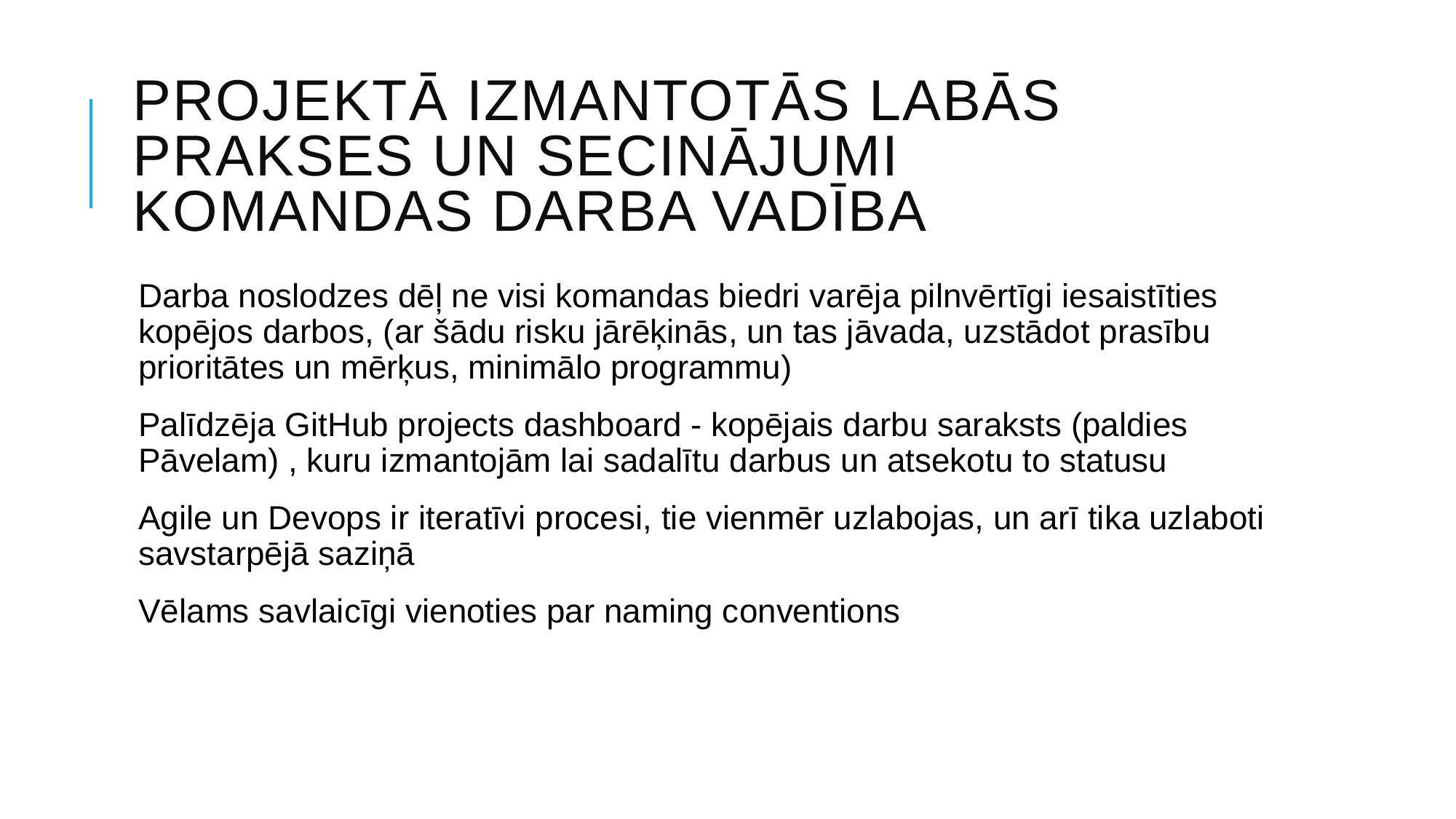

# Projektā izmantotās labās prakses un secinājumi Komandas darba vadība
Darba noslodzes dēļ ne visi komandas biedri varēja pilnvērtīgi iesaistīties kopējos darbos, (ar šādu risku jārēķinās, un tas jāvada, uzstādot prasību prioritātes un mērķus, minimālo programmu)
Palīdzēja GitHub projects dashboard - kopējais darbu saraksts (paldies Pāvelam) , kuru izmantojām lai sadalītu darbus un atsekotu to statusu
Agile un Devops ir iteratīvi procesi, tie vienmēr uzlabojas, un arī tika uzlaboti savstarpējā saziņā
Vēlams savlaicīgi vienoties par naming conventions